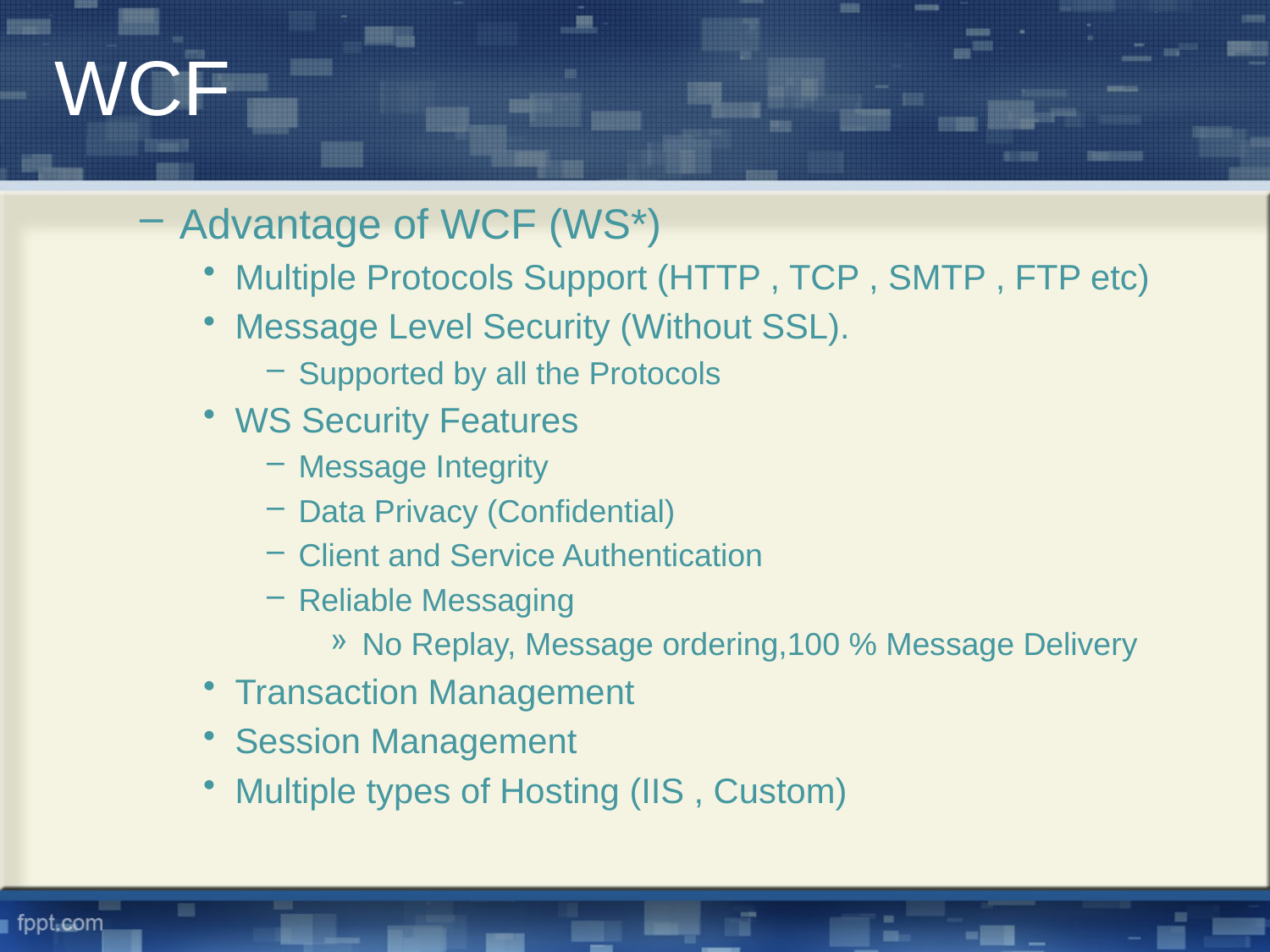

WCF
Advantage of WCF (WS*)
Multiple Protocols Support (HTTP , TCP , SMTP , FTP etc)
Message Level Security (Without SSL).
Supported by all the Protocols
WS Security Features
Message Integrity
Data Privacy (Confidential)
Client and Service Authentication
Reliable Messaging
No Replay, Message ordering,100 % Message Delivery
Transaction Management
Session Management
Multiple types of Hosting (IIS , Custom)